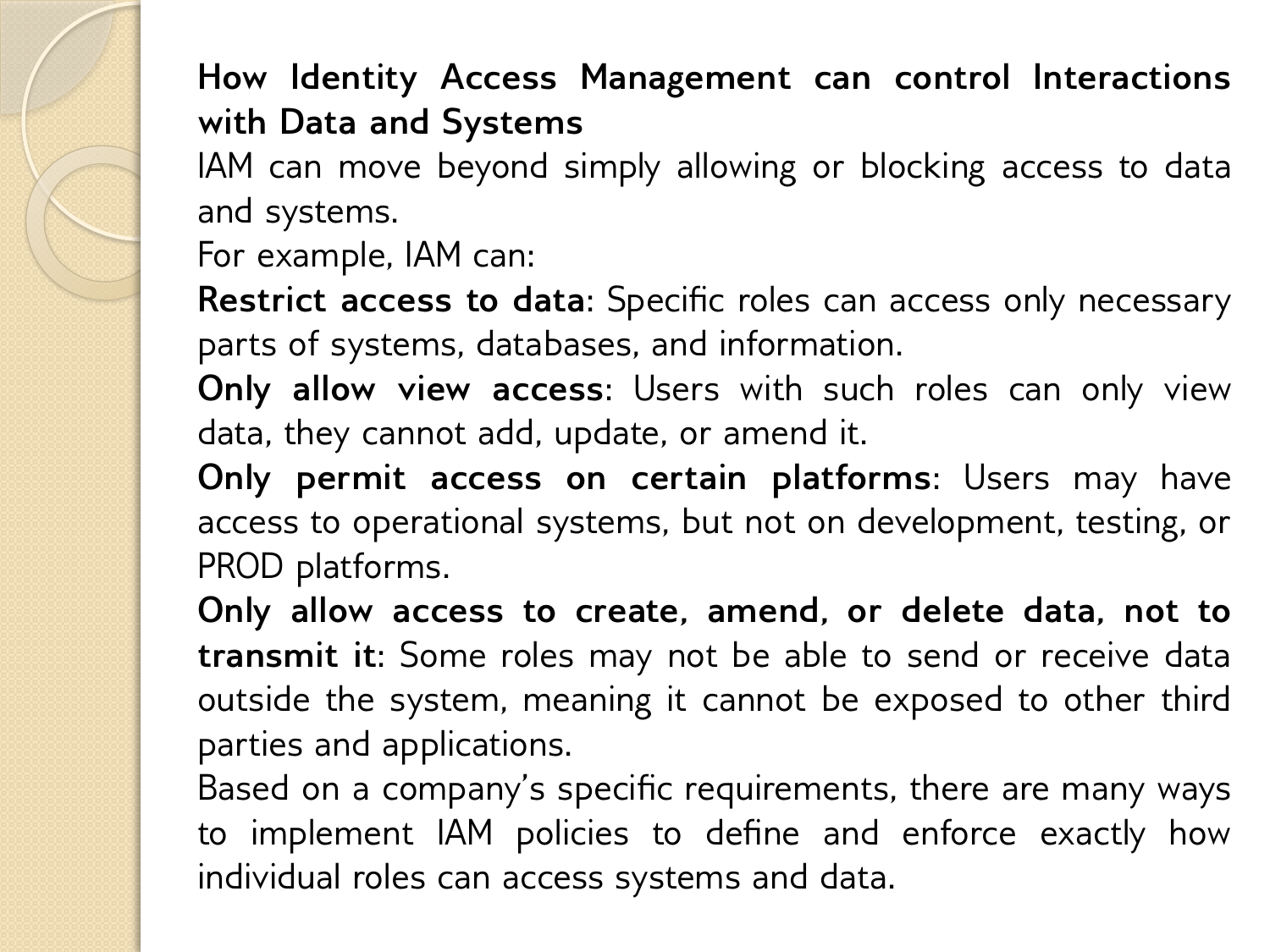

How Identity Access Management can control Interactions with Data and Systems
IAM can move beyond simply allowing or blocking access to data and systems.
For example, IAM can:
Restrict access to data: Specific roles can access only necessary parts of systems, databases, and information.
Only allow view access: Users with such roles can only view data, they cannot add, update, or amend it.
Only permit access on certain platforms: Users may have access to operational systems, but not on development, testing, or PROD platforms.
Only allow access to create, amend, or delete data, not to transmit it: Some roles may not be able to send or receive data outside the system, meaning it cannot be exposed to other third parties and applications.
Based on a company’s specific requirements, there are many ways to implement IAM policies to define and enforce exactly how individual roles can access systems and data.